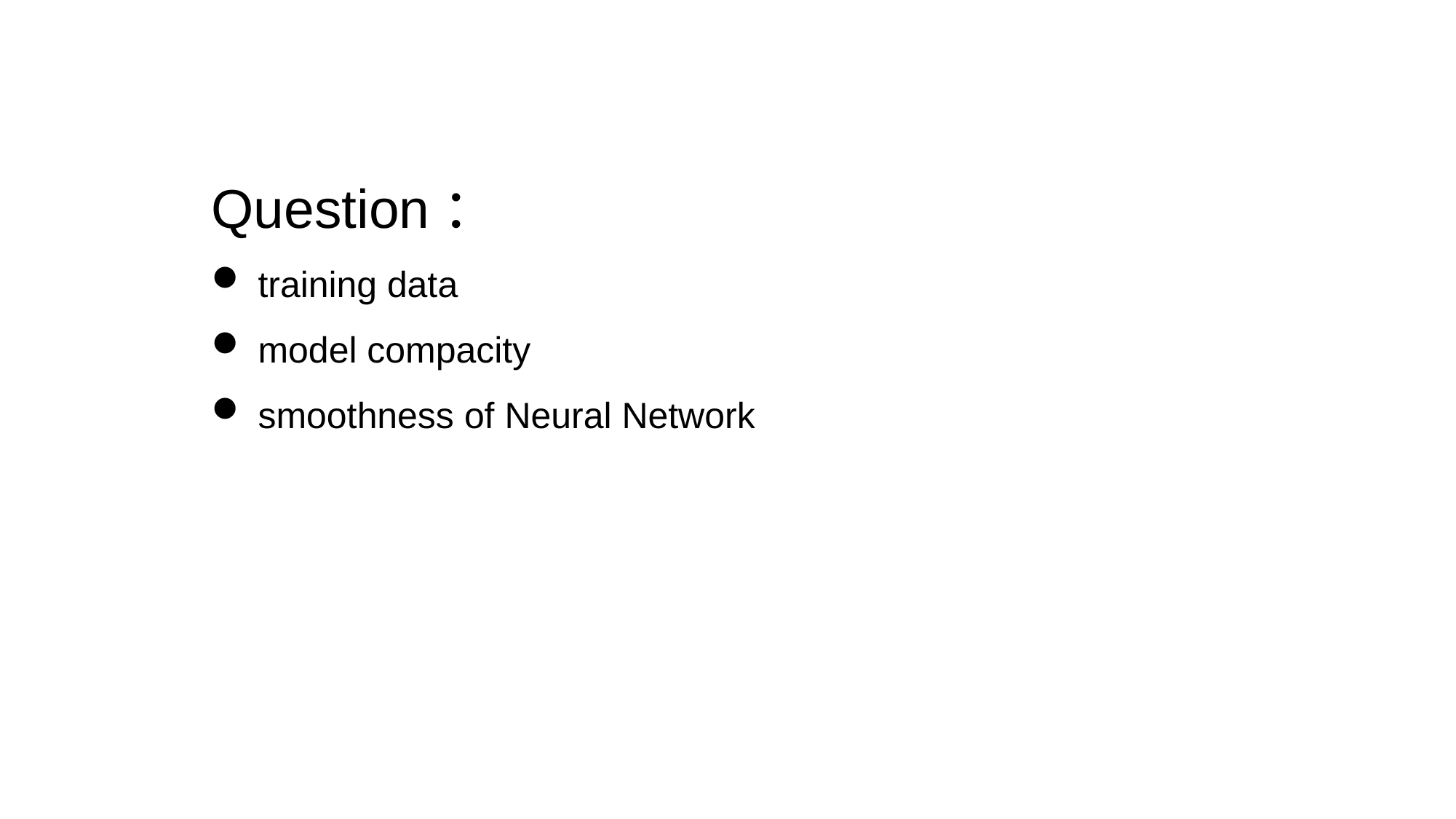

Question：
 training data
 model compacity
 smoothness of Neural Network